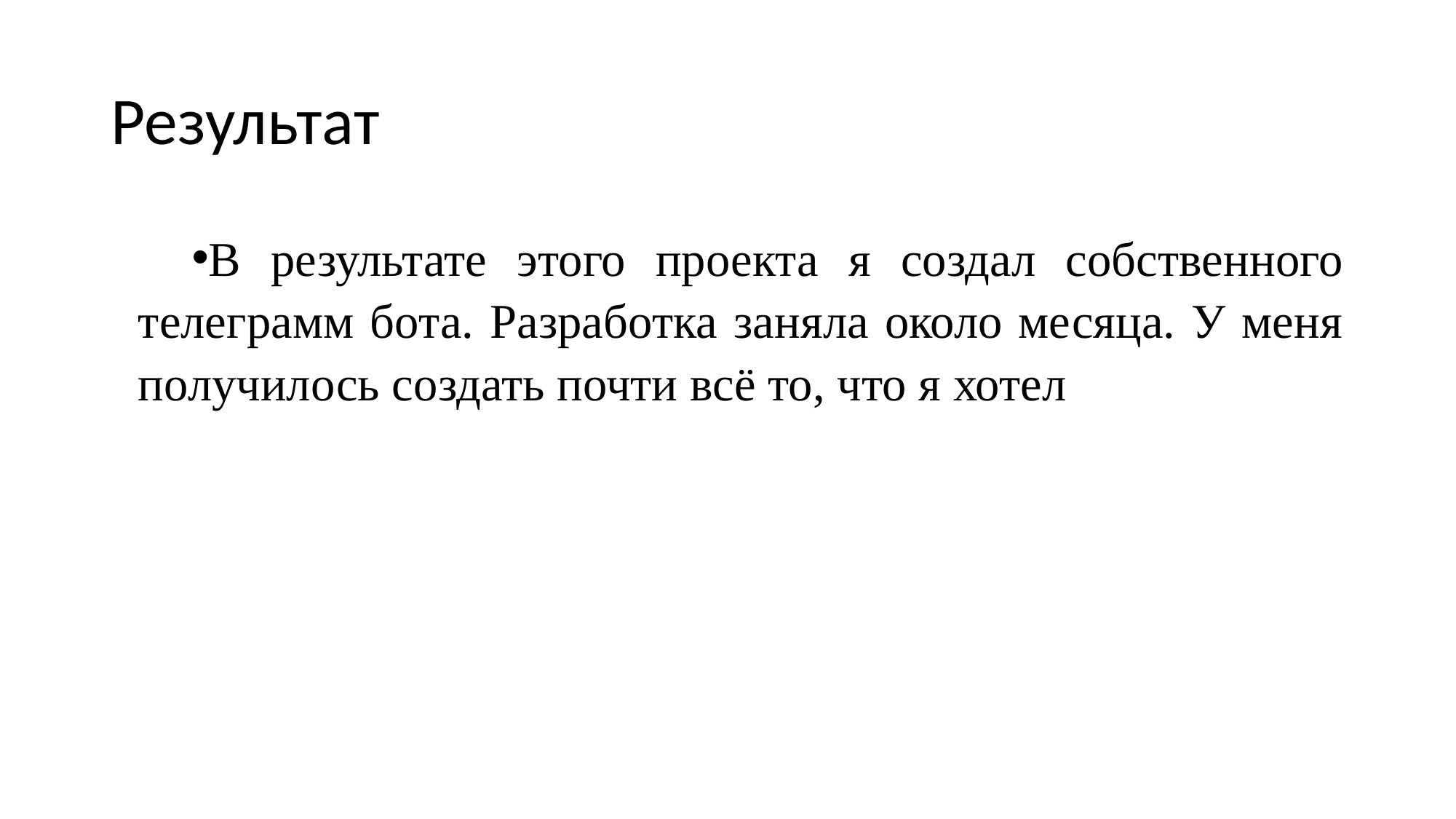

# Результат
В результате этого проекта я создал собственного телеграмм бота. Разработка заняла около месяца. У меня получилось создать почти всё то, что я хотел